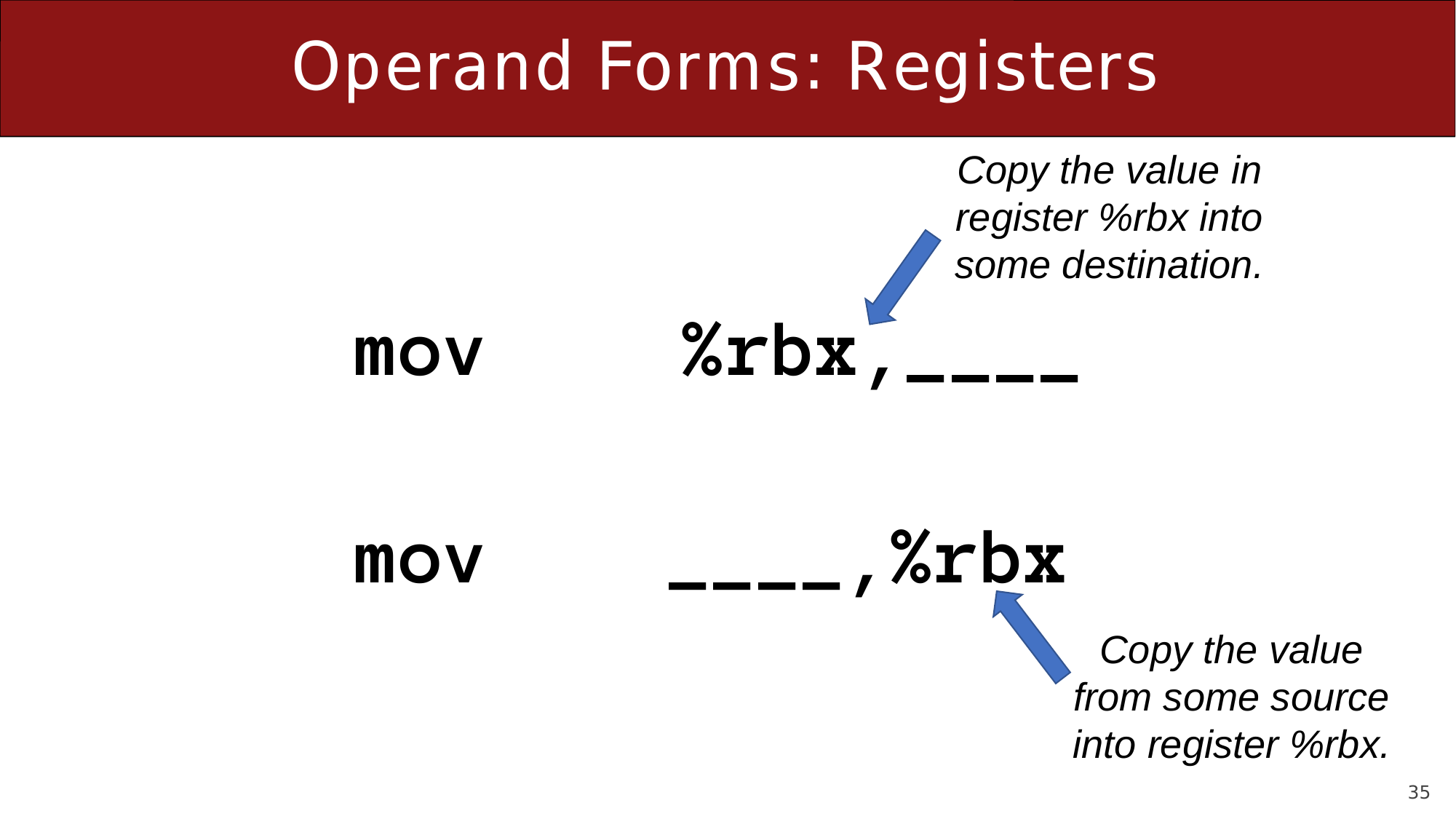

# Operand Forms: Registers
Copy the value in register %rbx into some destination.

mov		%rbx,____

mov    ____,%rbx

Copy the value from some source into register %rbx.